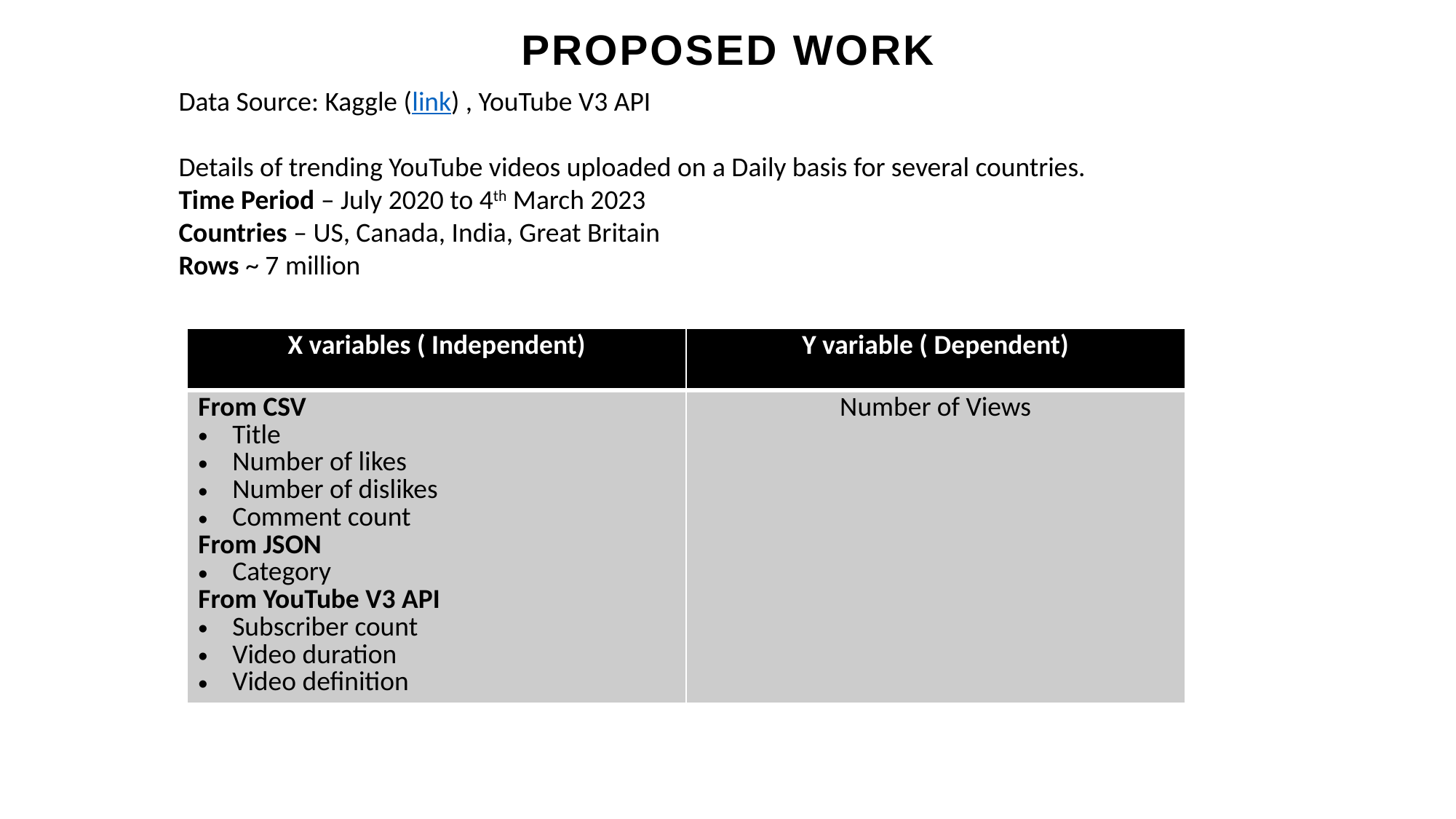

# PROPOSED WORK
Data Source: Kaggle (link) , YouTube V3 API

Details of trending YouTube videos uploaded on a Daily basis for several countries.
Time Period – July 2020 to 4th March 2023
Countries – US, Canada, India, Great Britain
Rows ~ 7 million

| X variables ( Independent) | Y variable ( Dependent) |
| --- | --- |
| From CSV Title Number of likes Number of dislikes Comment count From JSON Category From YouTube V3 API Subscriber count Video duration Video definition | Number of Views |
4